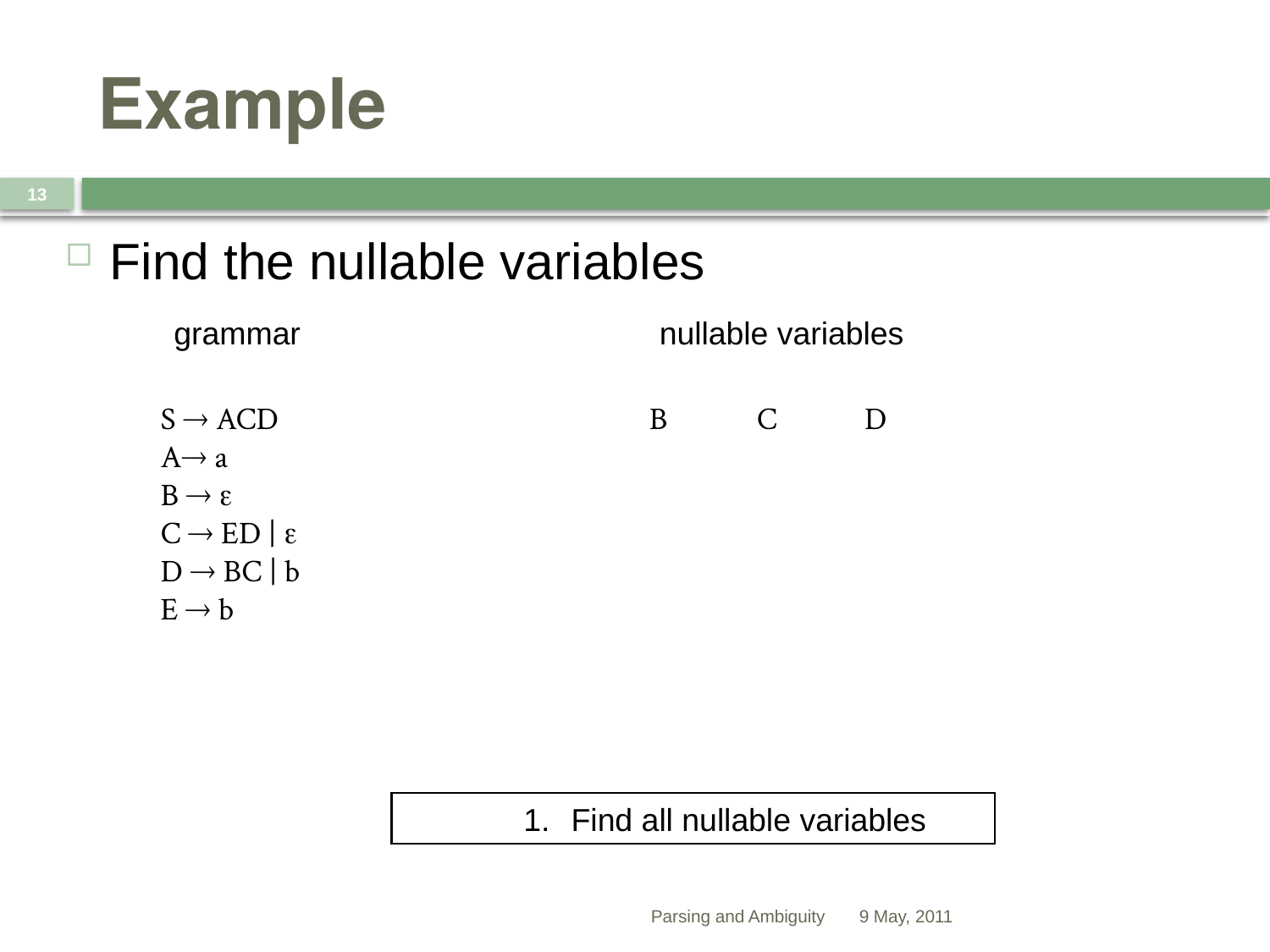

# Example
13
Find the nullable variables
grammar
nullable variables
B
C
D
S → ACD
A→ a
B → ε
C → ED | ε
D → BC | b
E → b
Find all nullable variables
Parsing and Ambiguity
9 May, 2011